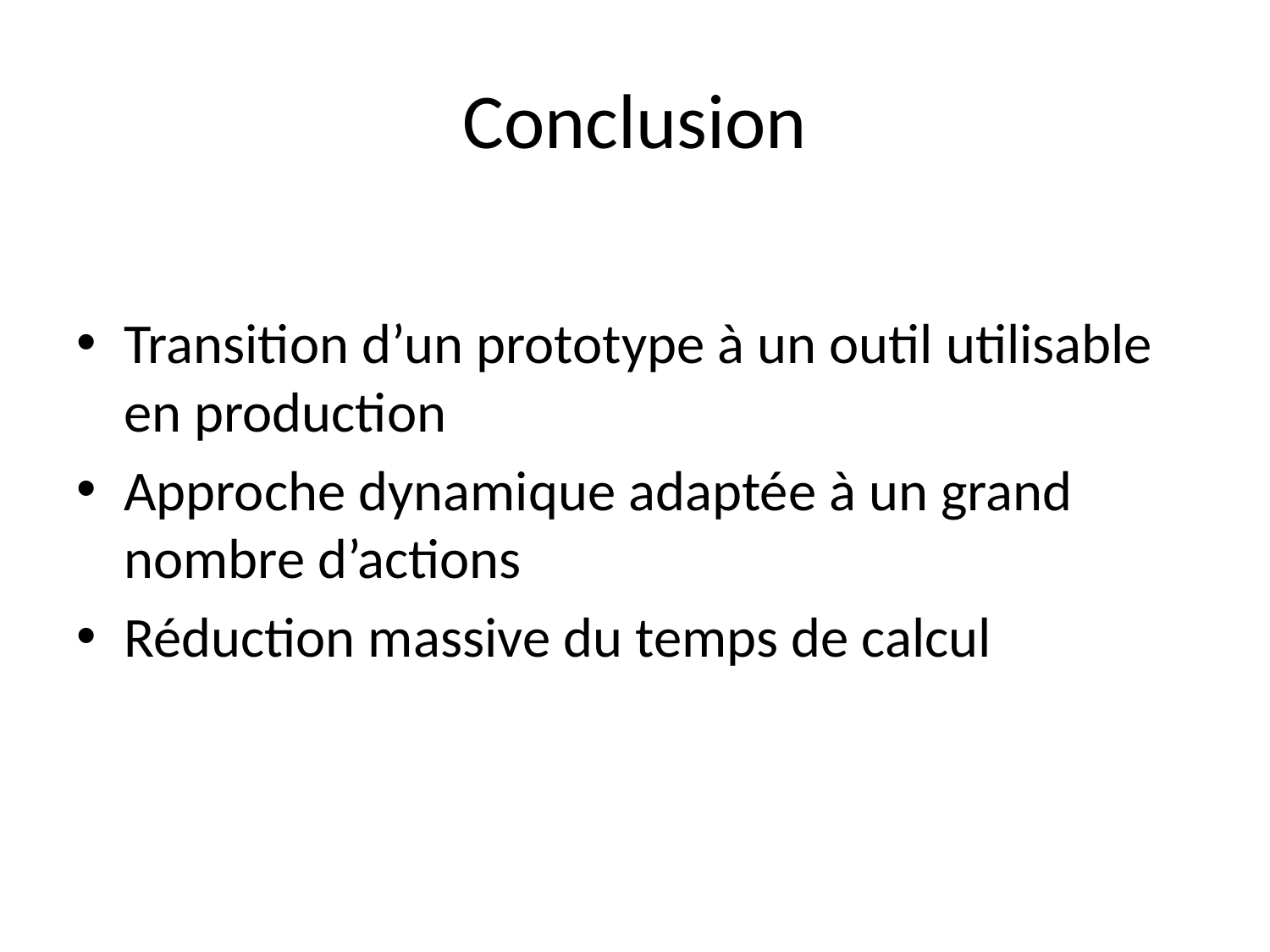

# Conclusion

Transition d’un prototype à un outil utilisable en production
Approche dynamique adaptée à un grand nombre d’actions
Réduction massive du temps de calcul